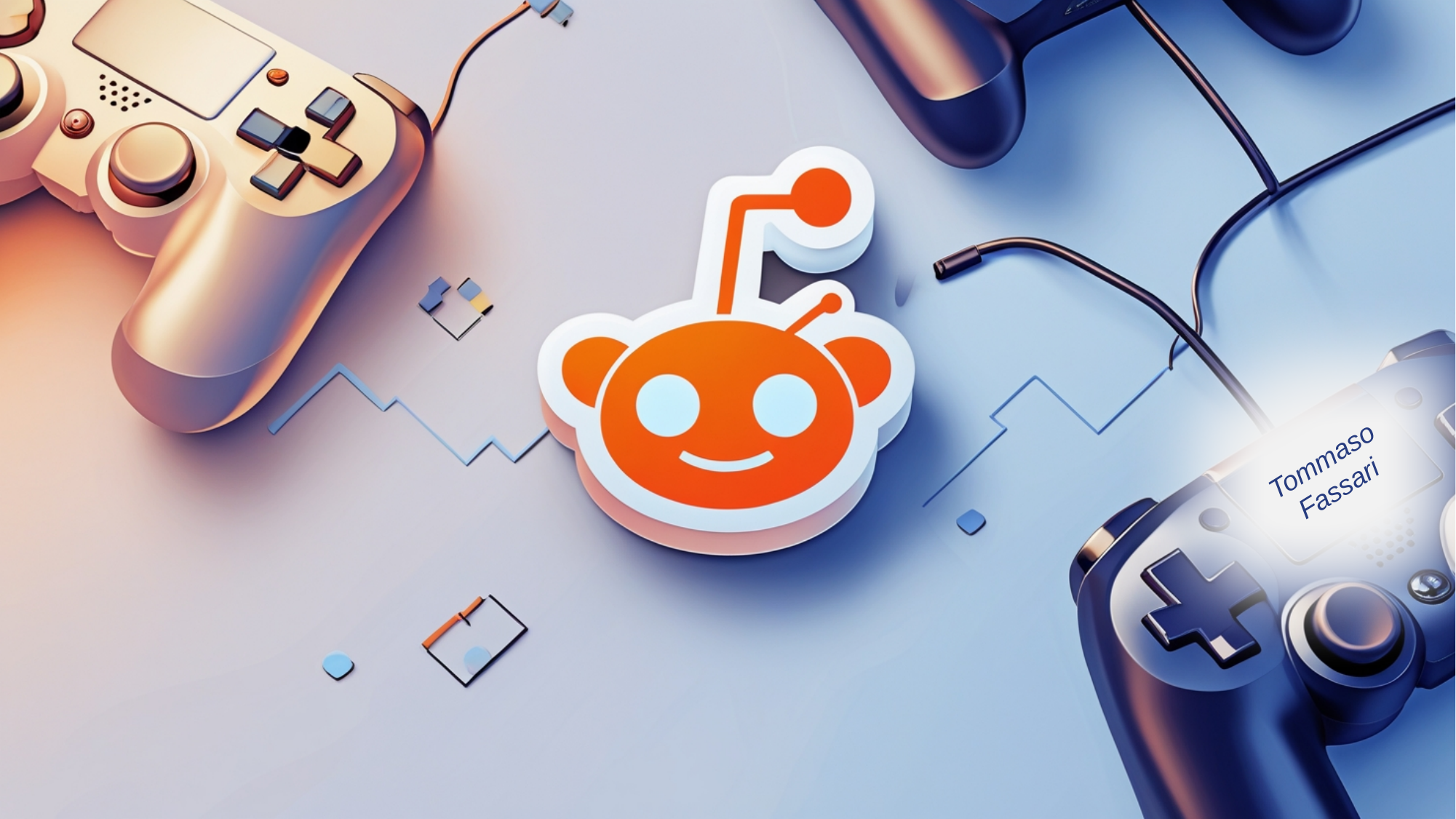

Tommaso
Fassari
R.I.S.E.

Reddit Insights and Sentiment Exploration